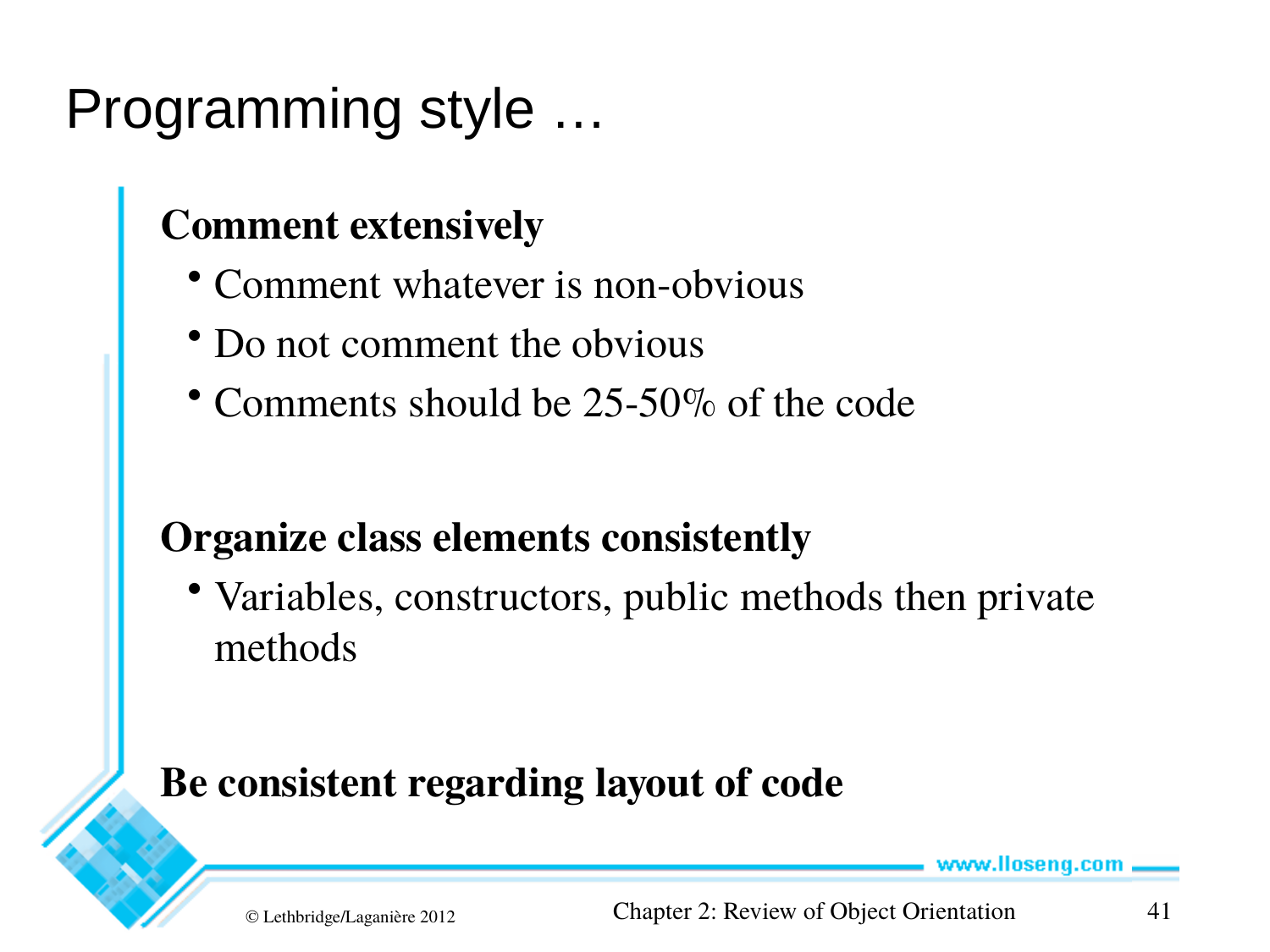

# Programming style …
Comment extensively
Comment whatever is non-obvious
Do not comment the obvious
Comments should be 25-50% of the code

Organize class elements consistently
Variables, constructors, public methods then private methods

Be consistent regarding layout of code
Chapter 2: Review of Object Orientation
41
© Lethbridge/Laganière 2012